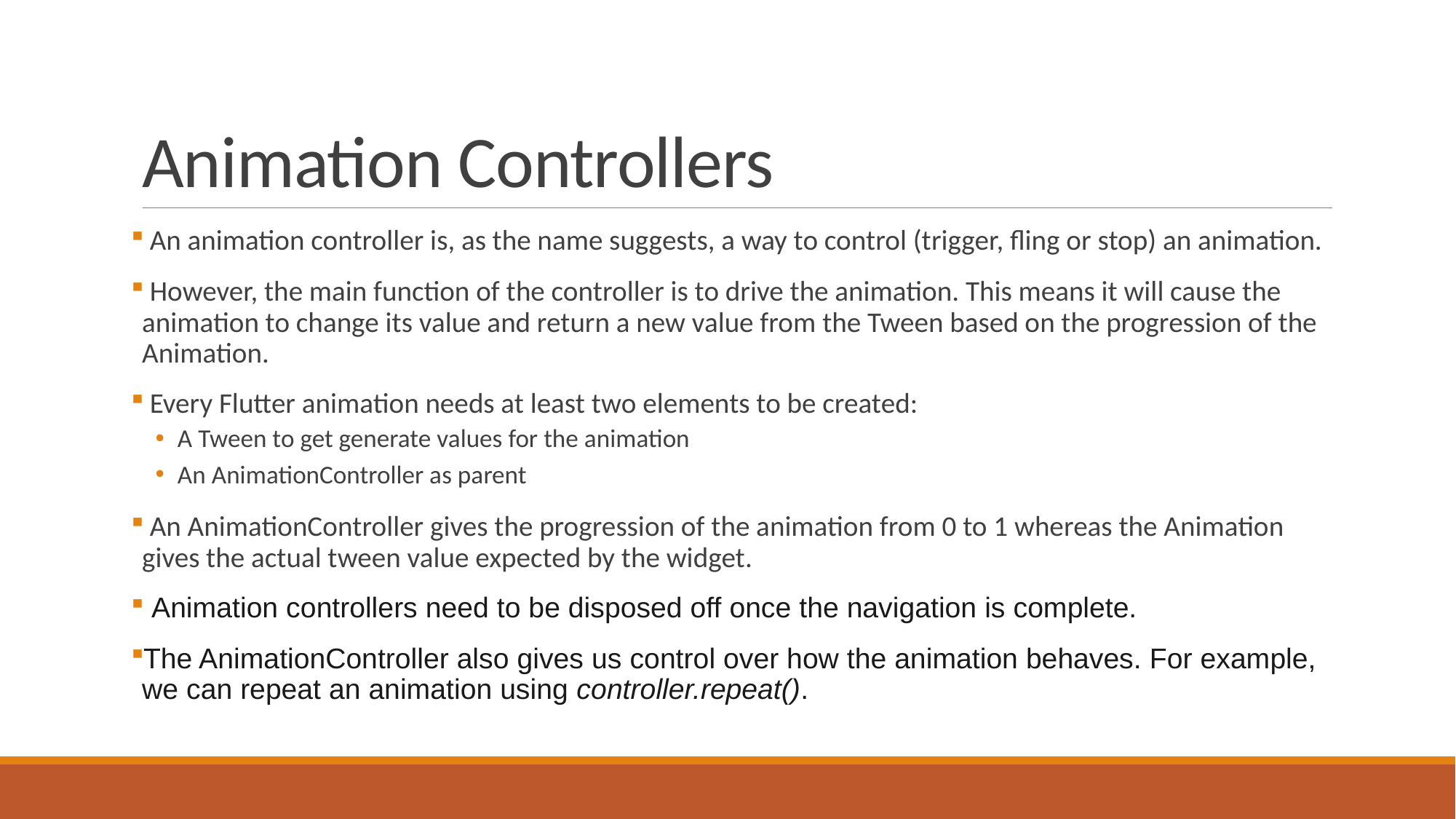

# Animation Controllers
 An animation controller is, as the name suggests, a way to control (trigger, fling or stop) an animation.
 However, the main function of the controller is to drive the animation. This means it will cause the animation to change its value and return a new value from the Tween based on the progression of the Animation.
 Every Flutter animation needs at least two elements to be created:
A Tween to get generate values for the animation
An AnimationController as parent
 An AnimationController gives the progression of the animation from 0 to 1 whereas the Animation gives the actual tween value expected by the widget.
 Animation controllers need to be disposed off once the navigation is complete.
The AnimationController also gives us control over how the animation behaves. For example, we can repeat an animation using controller.repeat().